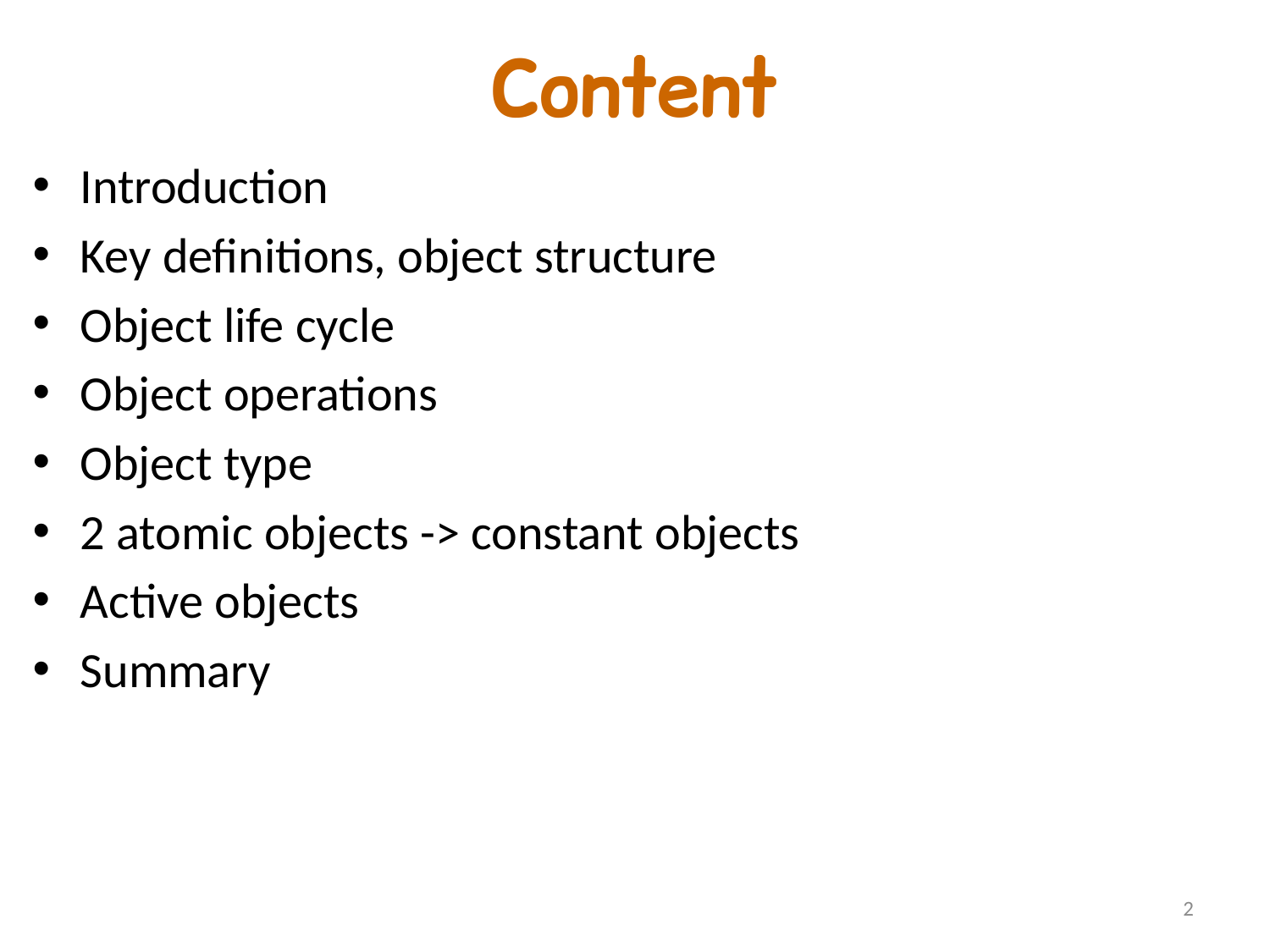

# Content
Introduction
Key definitions, object structure
Object life cycle
Object operations
Object type
2 atomic objects -> constant objects
Active objects
Summary
2